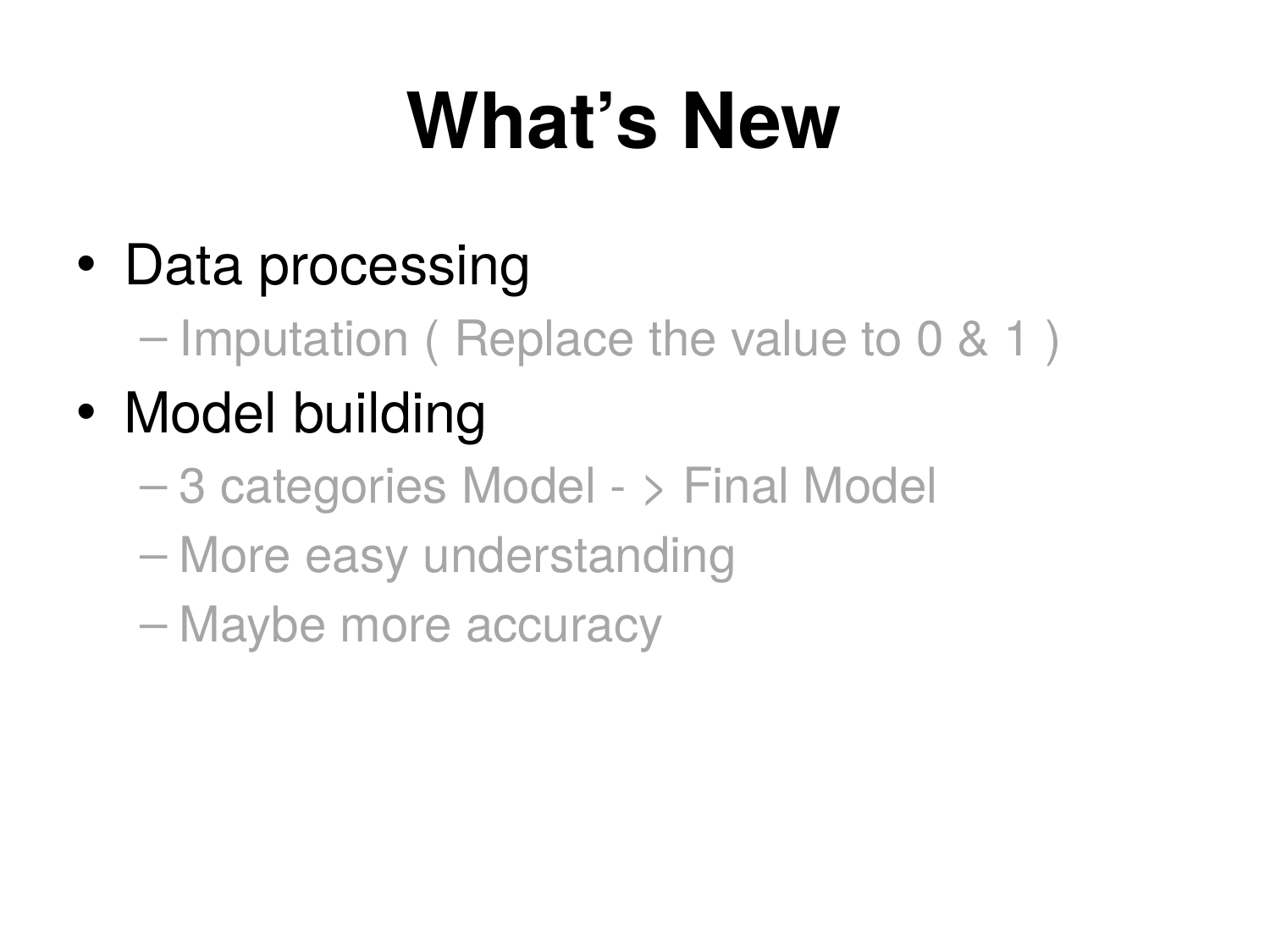

# What’s New
Data processing
Imputation ( Replace the value to 0 & 1 )
Model building
3 categories Model - > Final Model
More easy understanding
Maybe more accuracy